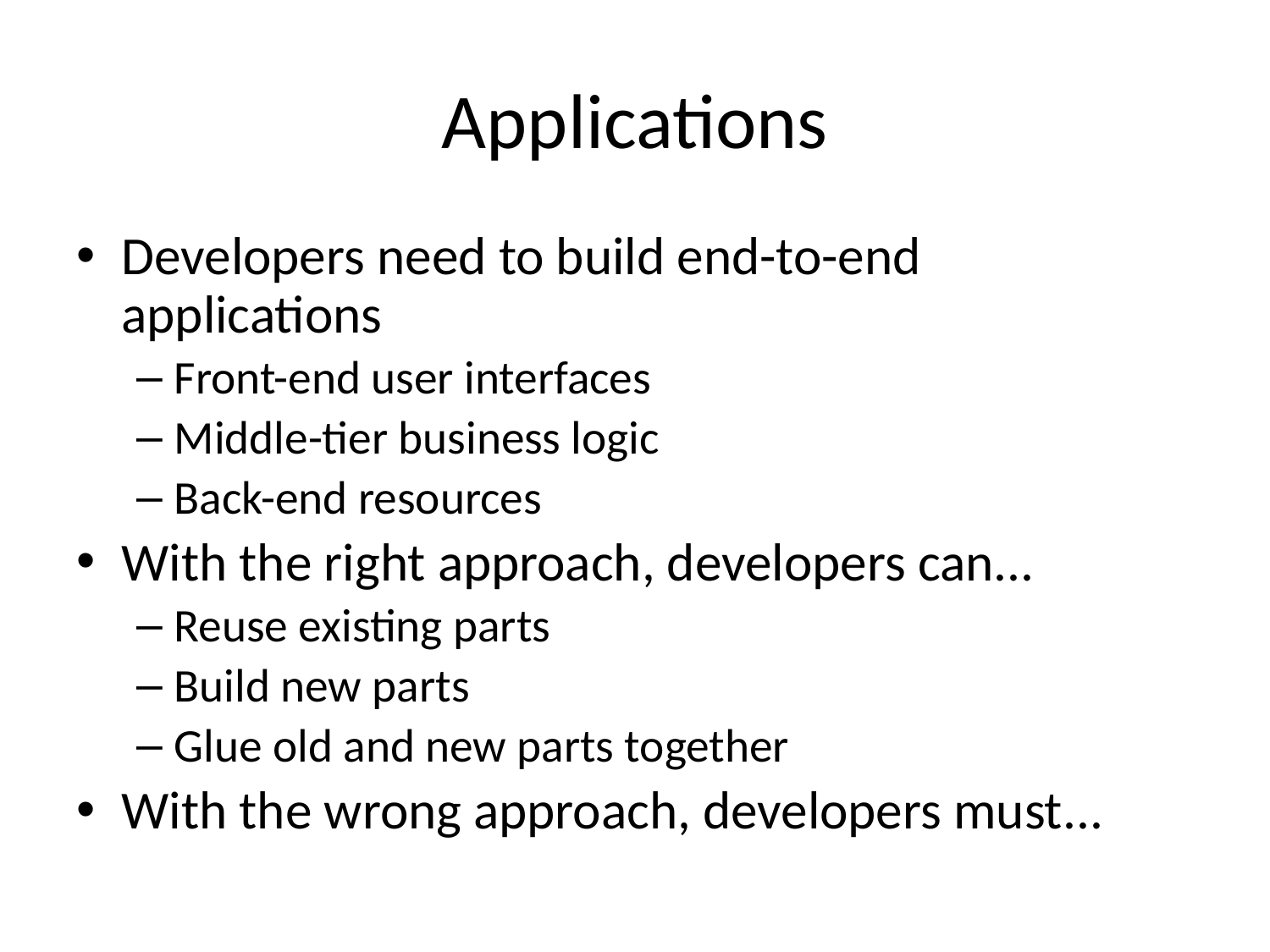

# Applications
Developers need to build end-to-end applications
Front-end user interfaces
Middle-tier business logic
Back-end resources
With the right approach, developers can...
Reuse existing parts
Build new parts
Glue old and new parts together
With the wrong approach, developers must...